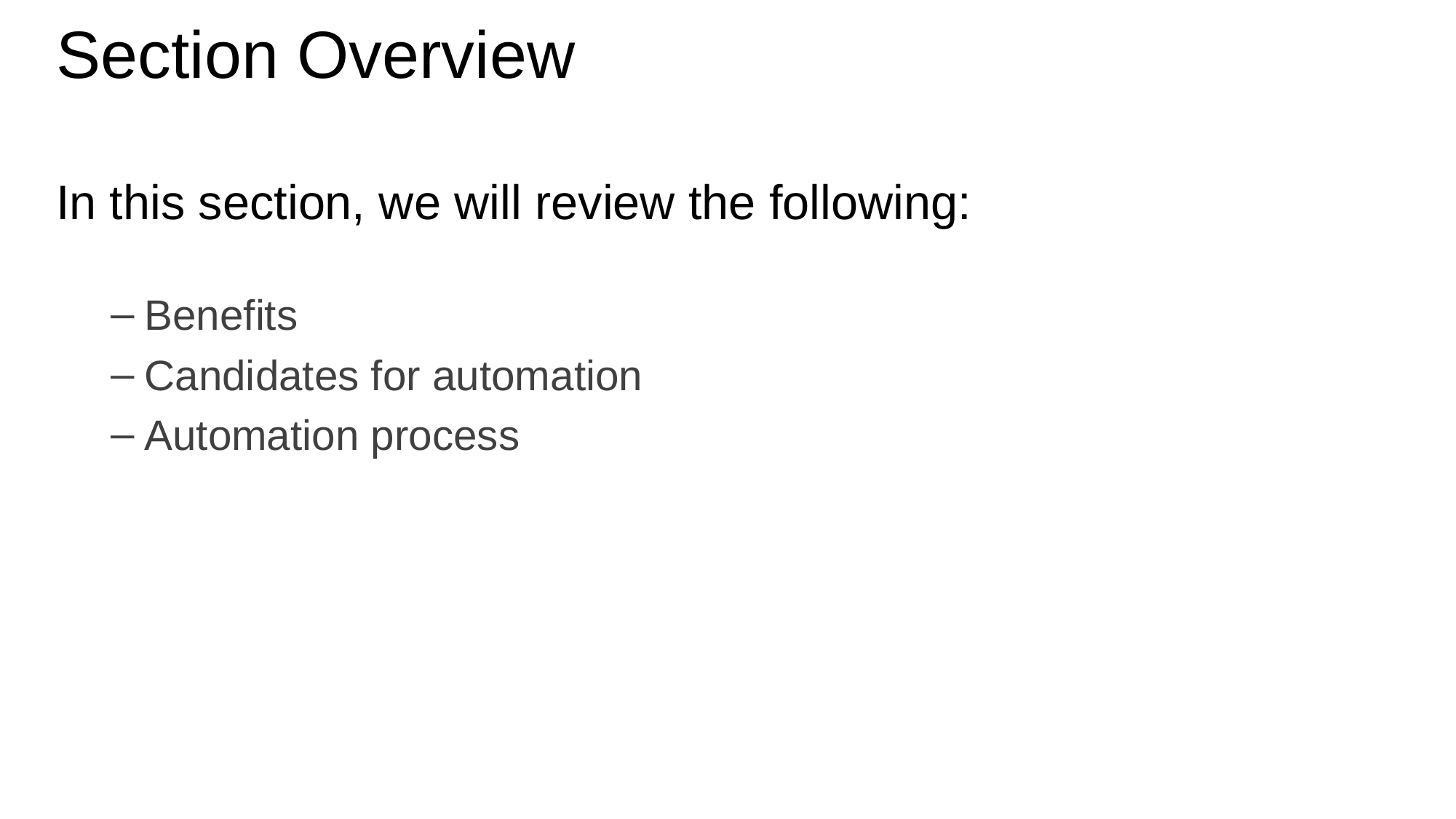

# Section Overview
In this section, we will review the following:

Benefits
Candidates for automation
Automation process